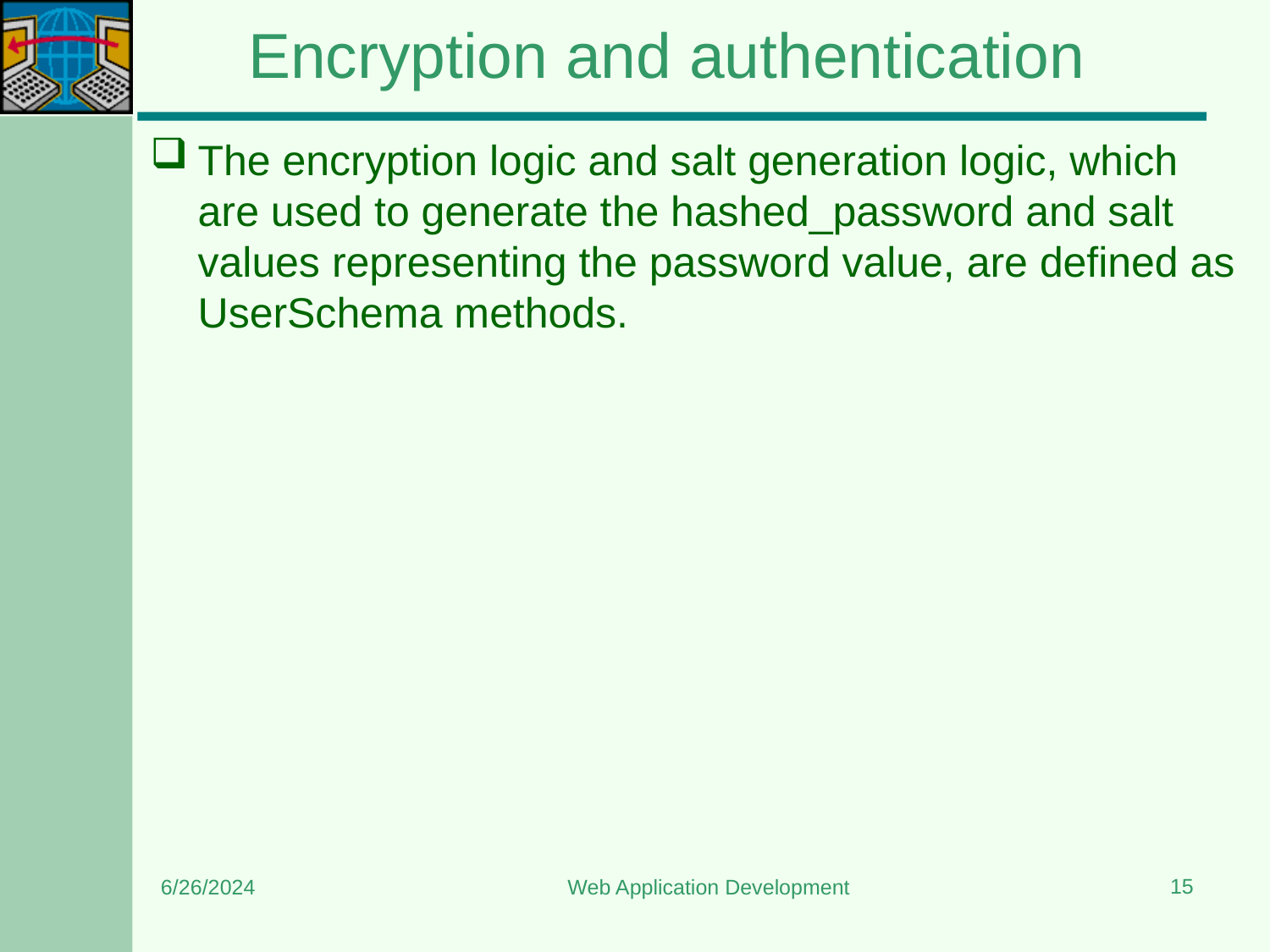

# Encryption and authentication
The encryption logic and salt generation logic, which are used to generate the hashed_password and salt values representing the password value, are defined as UserSchema methods.
15
6/26/2024
Web Application Development